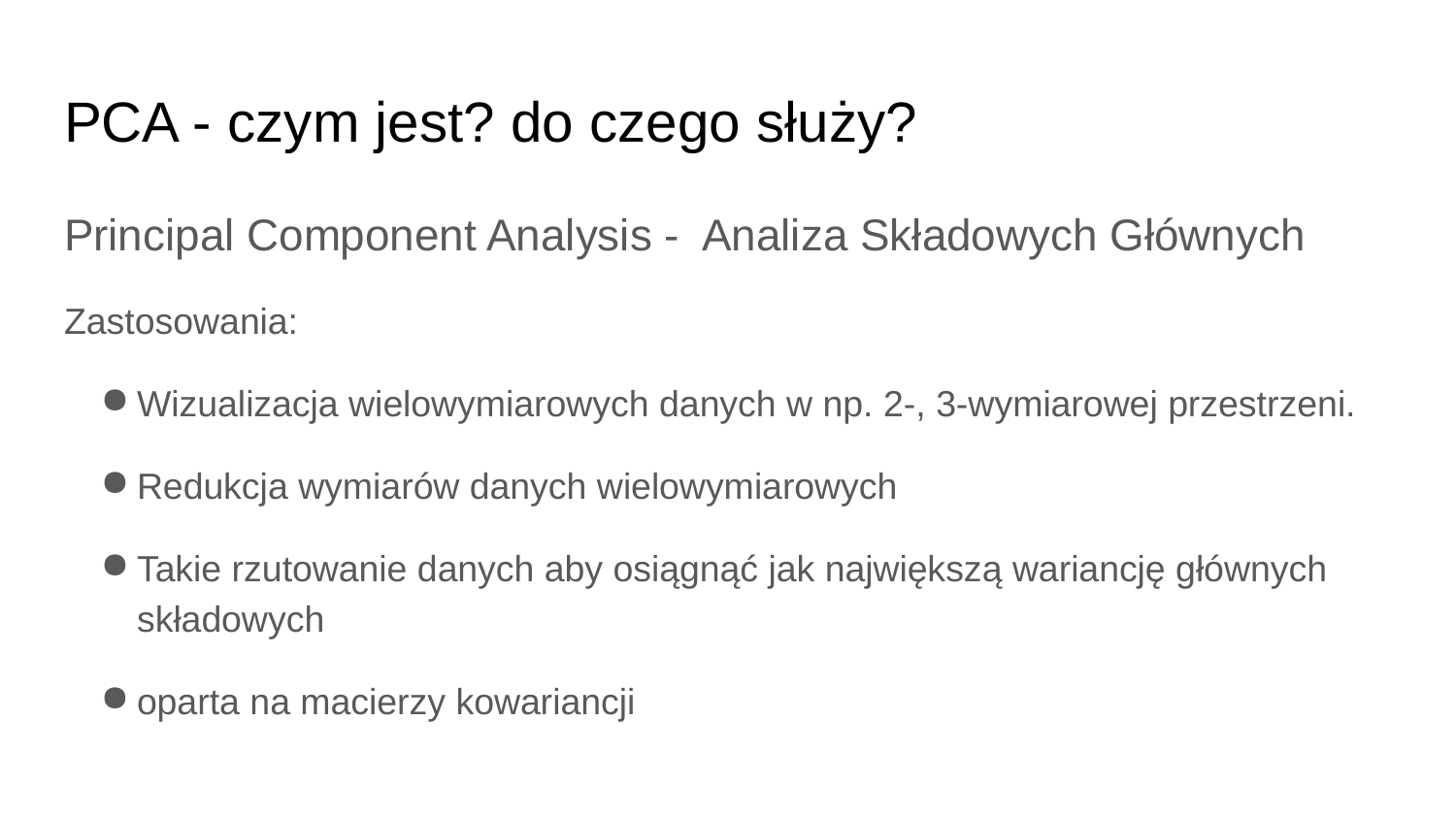

# PCA - czym jest? do czego służy?
Principal Component Analysis -  Analiza Składowych Głównych
Zastosowania:
Wizualizacja wielowymiarowych danych w np. 2-, 3-wymiarowej przestrzeni.
Redukcja wymiarów danych wielowymiarowych
Takie rzutowanie danych aby osiągnąć jak największą wariancję głównych składowych
oparta na macierzy kowariancji